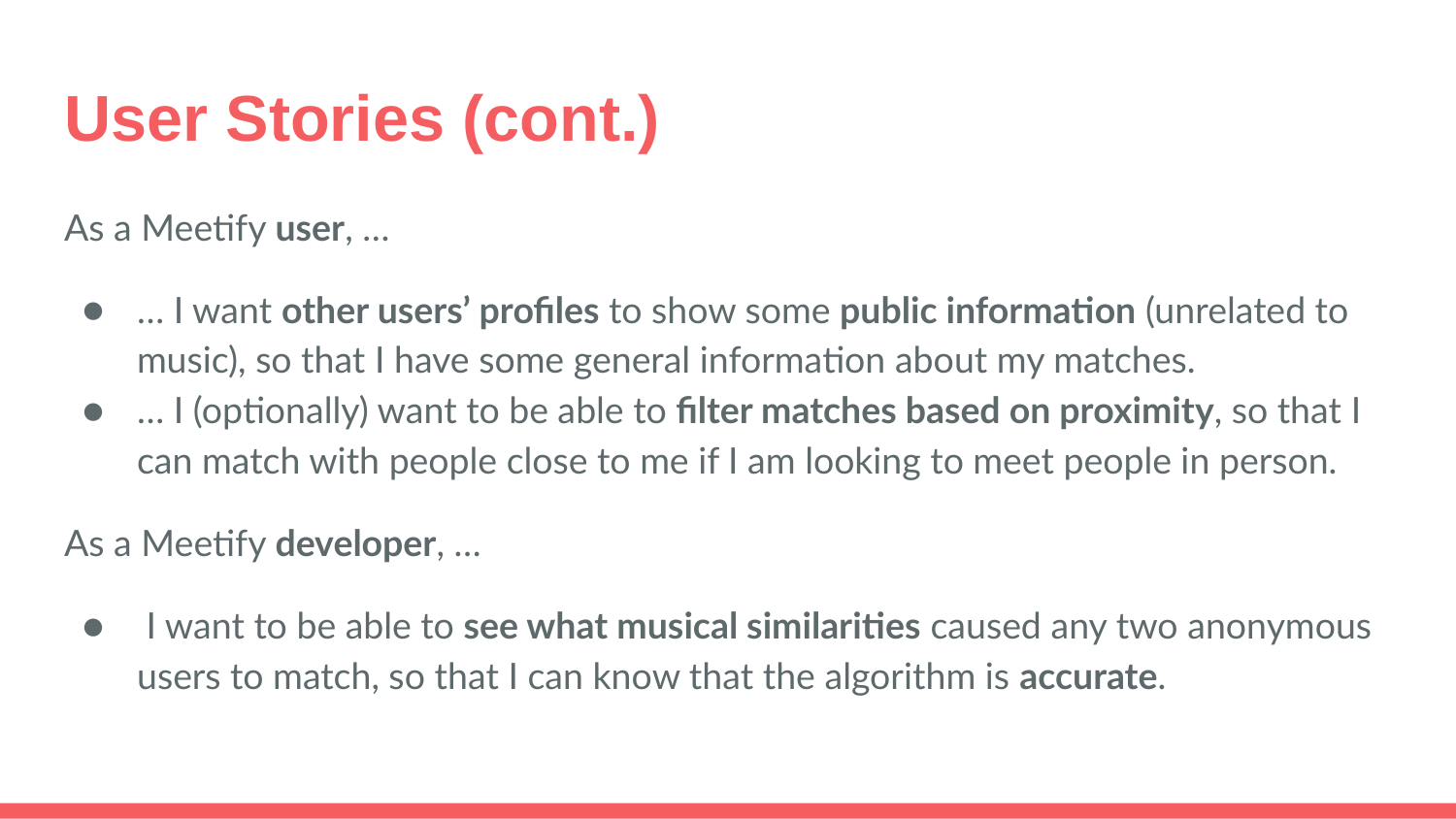

# User Stories (cont.)
As a Meetify user, …
… I want other users’ profiles to show some public information (unrelated to music), so that I have some general information about my matches.
… I (optionally) want to be able to filter matches based on proximity, so that I can match with people close to me if I am looking to meet people in person.
As a Meetify developer, …
 I want to be able to see what musical similarities caused any two anonymous users to match, so that I can know that the algorithm is accurate.